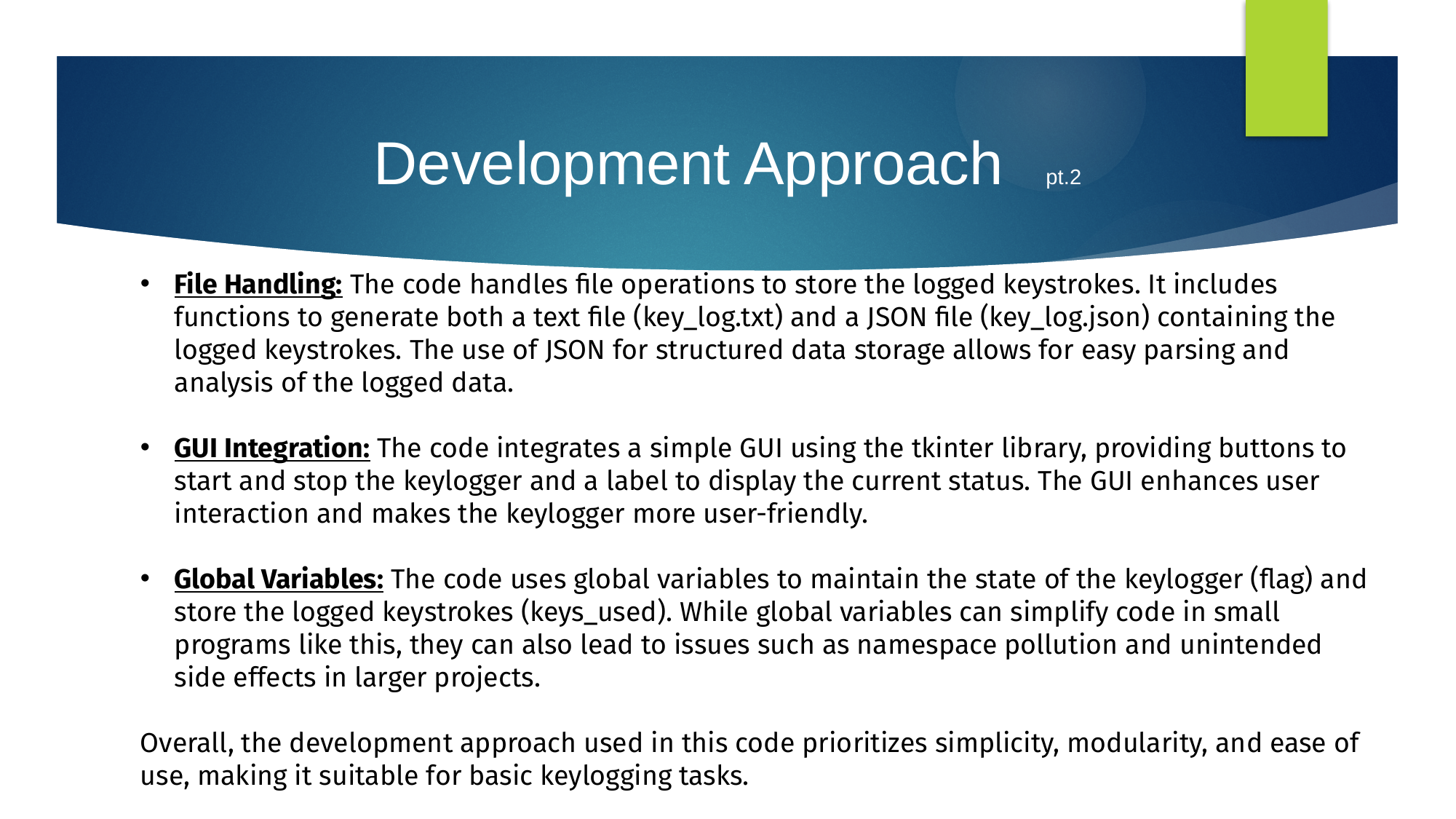

Development Approach  pt.2
File Handling: The code handles file operations to store the logged keystrokes. It includes functions to generate both a text file (key_log.txt) and a JSON file (key_log.json) containing the logged keystrokes. The use of JSON for structured data storage allows for easy parsing and analysis of the logged data.

GUI Integration: The code integrates a simple GUI using the tkinter library, providing buttons to start and stop the keylogger and a label to display the current status. The GUI enhances user interaction and makes the keylogger more user-friendly.

Global Variables: The code uses global variables to maintain the state of the keylogger (flag) and store the logged keystrokes (keys_used). While global variables can simplify code in small programs like this, they can also lead to issues such as namespace pollution and unintended side effects in larger projects.

Overall, the development approach used in this code prioritizes simplicity, modularity, and ease of use, making it suitable for basic keylogging tasks.